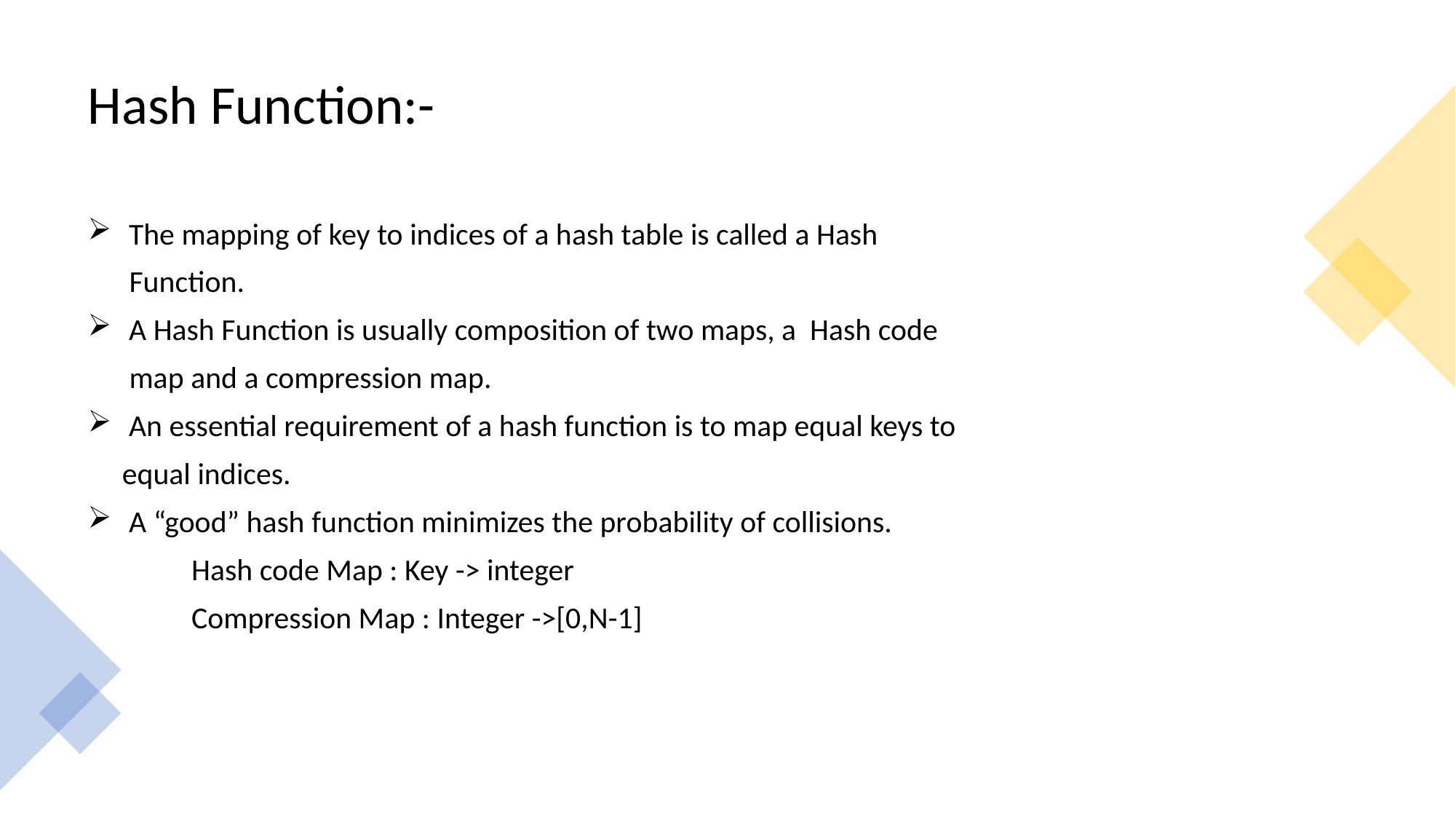

# Hash Function:-

  The mapping of key to indices of a hash table is called a Hash
      Function.
  A Hash Function is usually composition of two maps, a  Hash code
      map and a compression map.
  An essential requirement of a hash function is to map equal keys to
     equal indices.
  A “good” hash function minimizes the probability of collisions.
               Hash code Map : Key -> integer
               Compression Map : Integer ->[0,N-1]